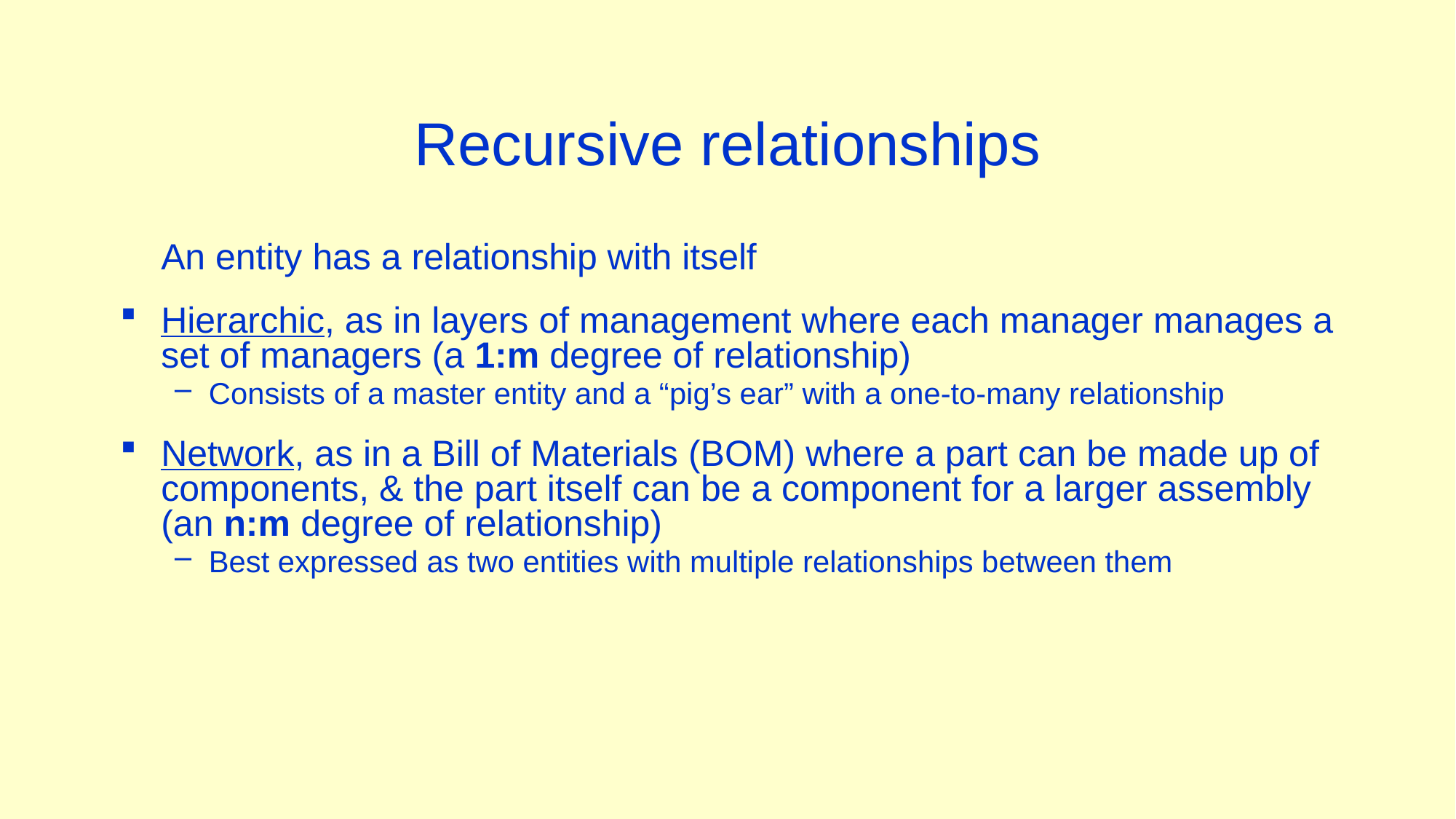

# Recursive relationships
	An entity has a relationship with itself

Hierarchic, as in layers of management where each manager manages a set of managers (a 1:m degree of relationship)
Consists of a master entity and a “pig’s ear” with a one-to-many relationship

Network, as in a Bill of Materials (BOM) where a part can be made up of components, & the part itself can be a component for a larger assembly (an n:m degree of relationship)
Best expressed as two entities with multiple relationships between them